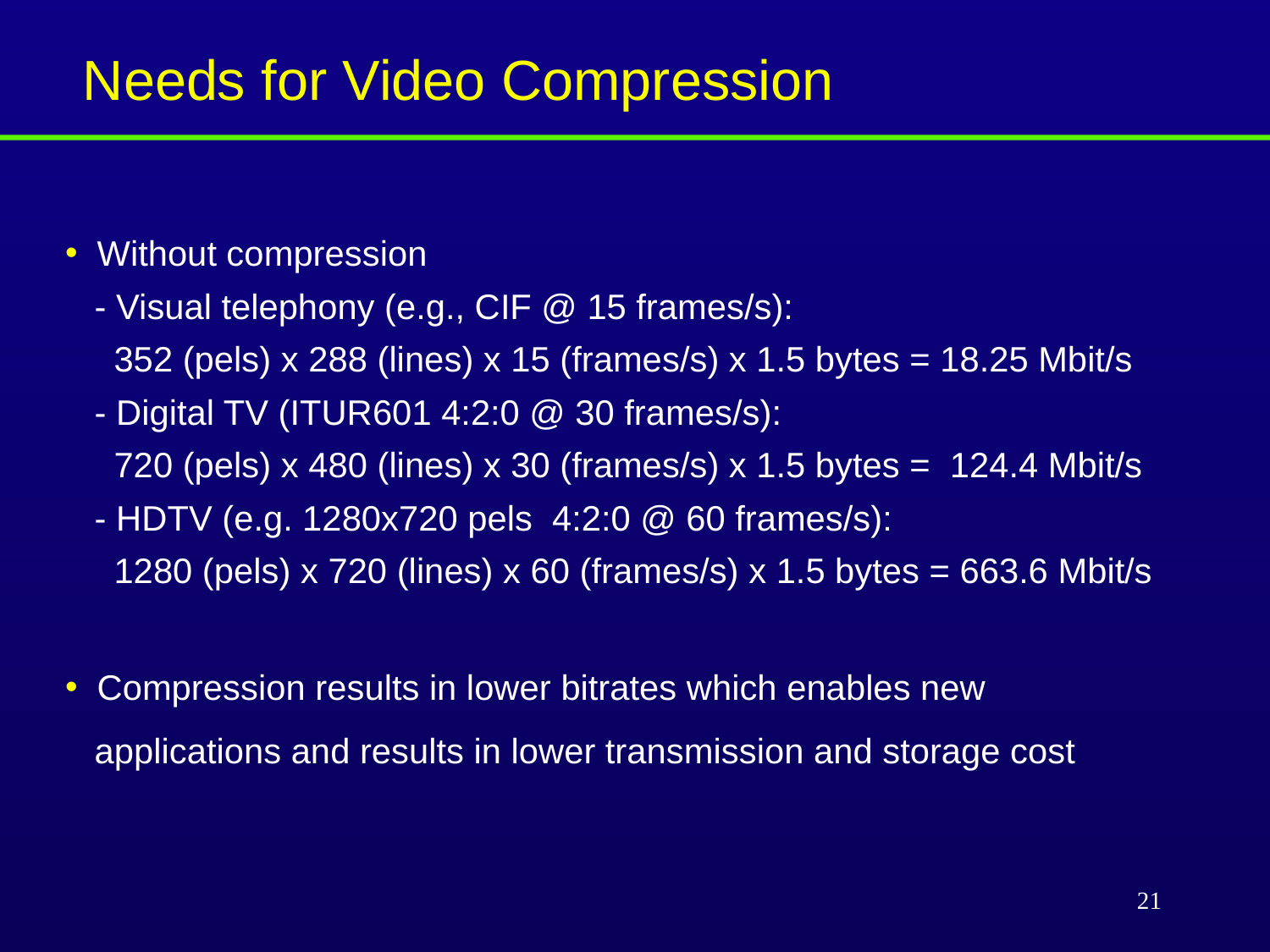

Needs for Video Compression
Without compression
   - Visual telephony (e.g., CIF @ 15 frames/s):
     352 (pels) x 288 (lines) x 15 (frames/s) x 1.5 bytes = 18.25 Mbit/s
   - Digital TV (ITUR601 4:2:0 @ 30 frames/s):
     720 (pels) x 480 (lines) x 30 (frames/s) x 1.5 bytes =  124.4 Mbit/s
   - HDTV (e.g. 1280x720 pels  4:2:0 @ 60 frames/s):
     1280 (pels) x 720 (lines) x 60 (frames/s) x 1.5 bytes = 663.6 Mbit/s

Compression results in lower bitrates which enables new
   applications and results in lower transmission and storage cost
21